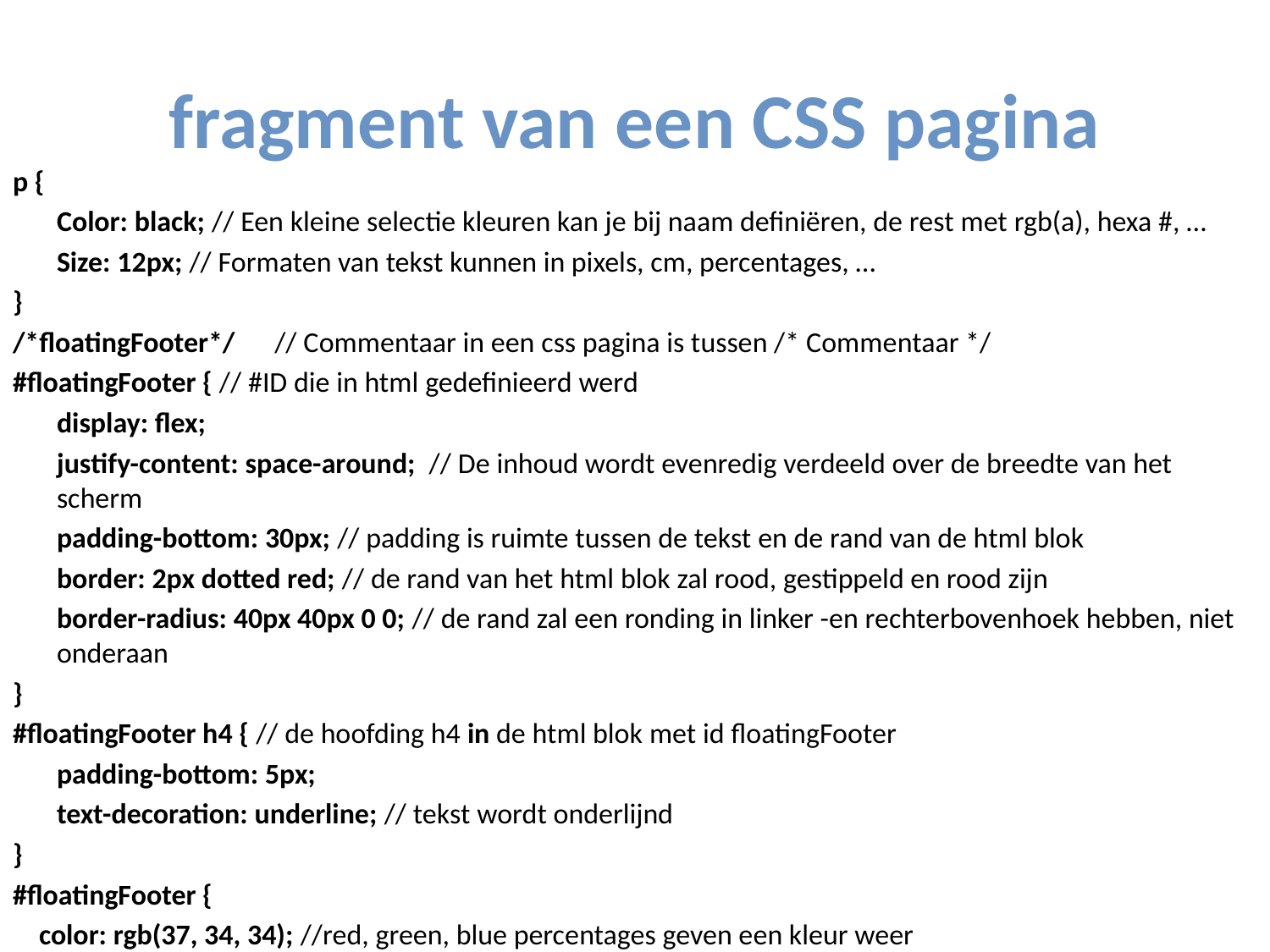

# fragment van een CSS pagina
p {
	Color: black; // Een kleine selectie kleuren kan je bij naam definiëren, de rest met rgb(a), hexa #, …
	Size: 12px; // Formaten van tekst kunnen in pixels, cm, percentages, …
}
/*floatingFooter*/      // Commentaar in een css pagina is tussen /* Commentaar */
#floatingFooter { // #ID die in html gedefinieerd werd
 	display: flex;
	justify-content: space-around;  // De inhoud wordt evenredig verdeeld over de breedte van het scherm
	padding-bottom: 30px; // padding is ruimte tussen de tekst en de rand van de html blok
	border: 2px dotted red; // de rand van het html blok zal rood, gestippeld en rood zijn
	border-radius: 40px 40px 0 0; // de rand zal een ronding in linker -en rechterbovenhoek hebben, niet onderaan
}
#floatingFooter h4 { // de hoofding h4 in de html blok met id floatingFooter
	padding-bottom: 5px;
	text-decoration: underline; // tekst wordt onderlijnd
}
#floatingFooter {
    color: rgb(37, 34, 34); //red, green, blue percentages geven een kleur weer
}